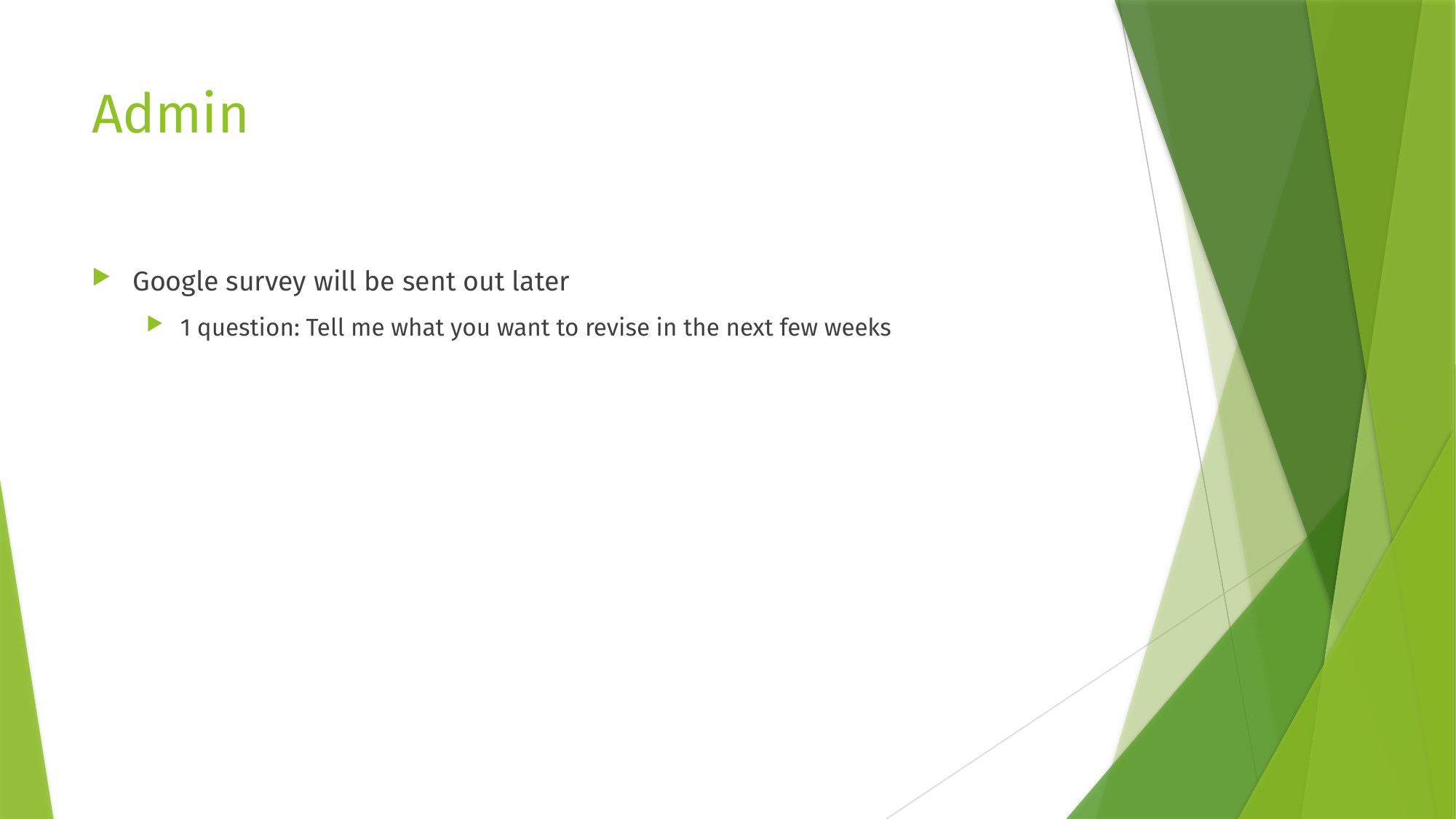

# Admin
Google survey will be sent out later
1 question: Tell me what you want to revise in the next few weeks